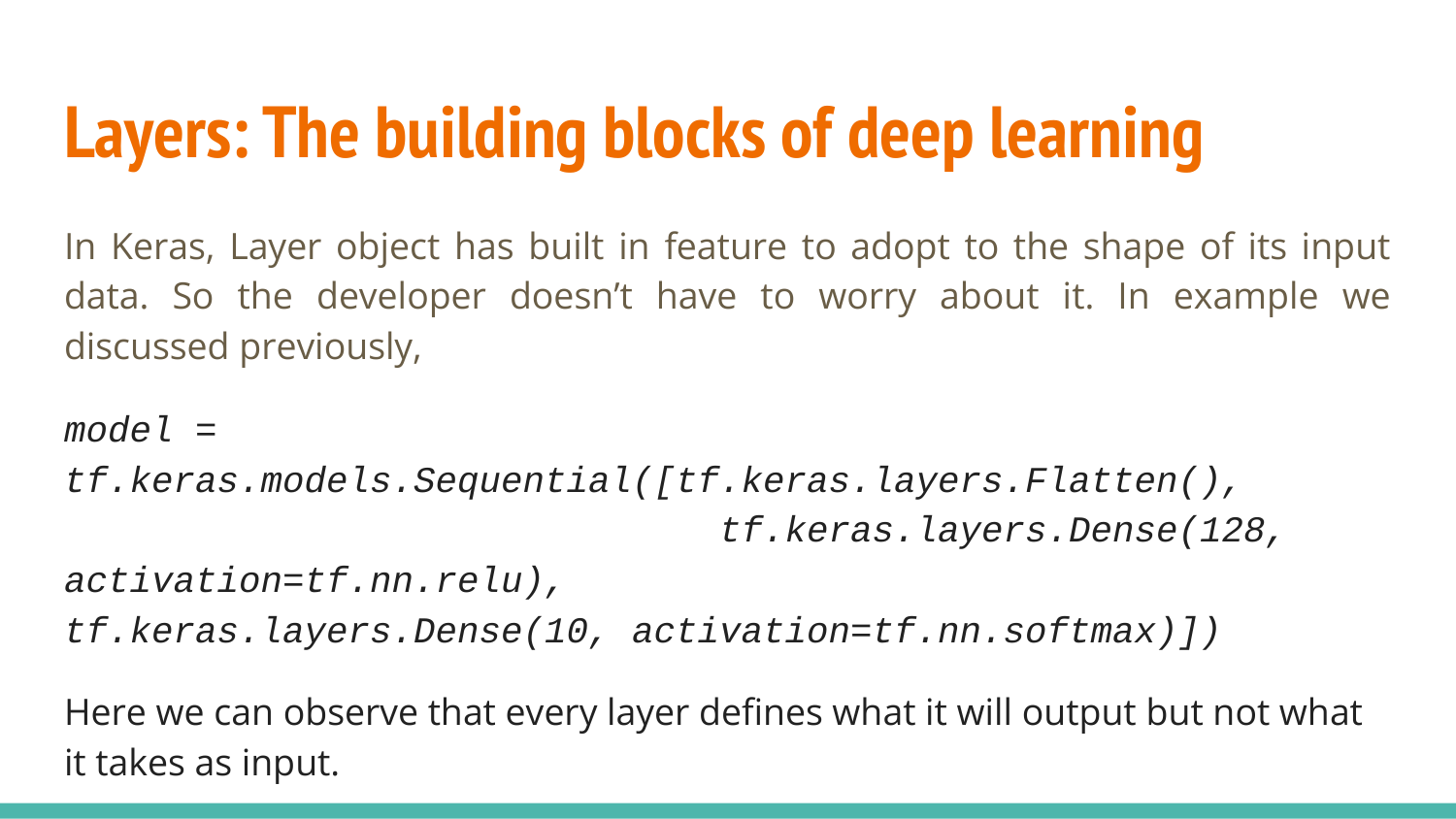

# Layers: The building blocks of deep learning
In Keras, Layer object has built in feature to adopt to the shape of its input data. So the developer doesn’t have to worry about it. In example we discussed previously,
model = tf.keras.models.Sequential([tf.keras.layers.Flatten(),                                     tf.keras.layers.Dense(128, activation=tf.nn.relu),                           tf.keras.layers.Dense(10, activation=tf.nn.softmax)])
Here we can observe that every layer defines what it will output but not what it takes as input.